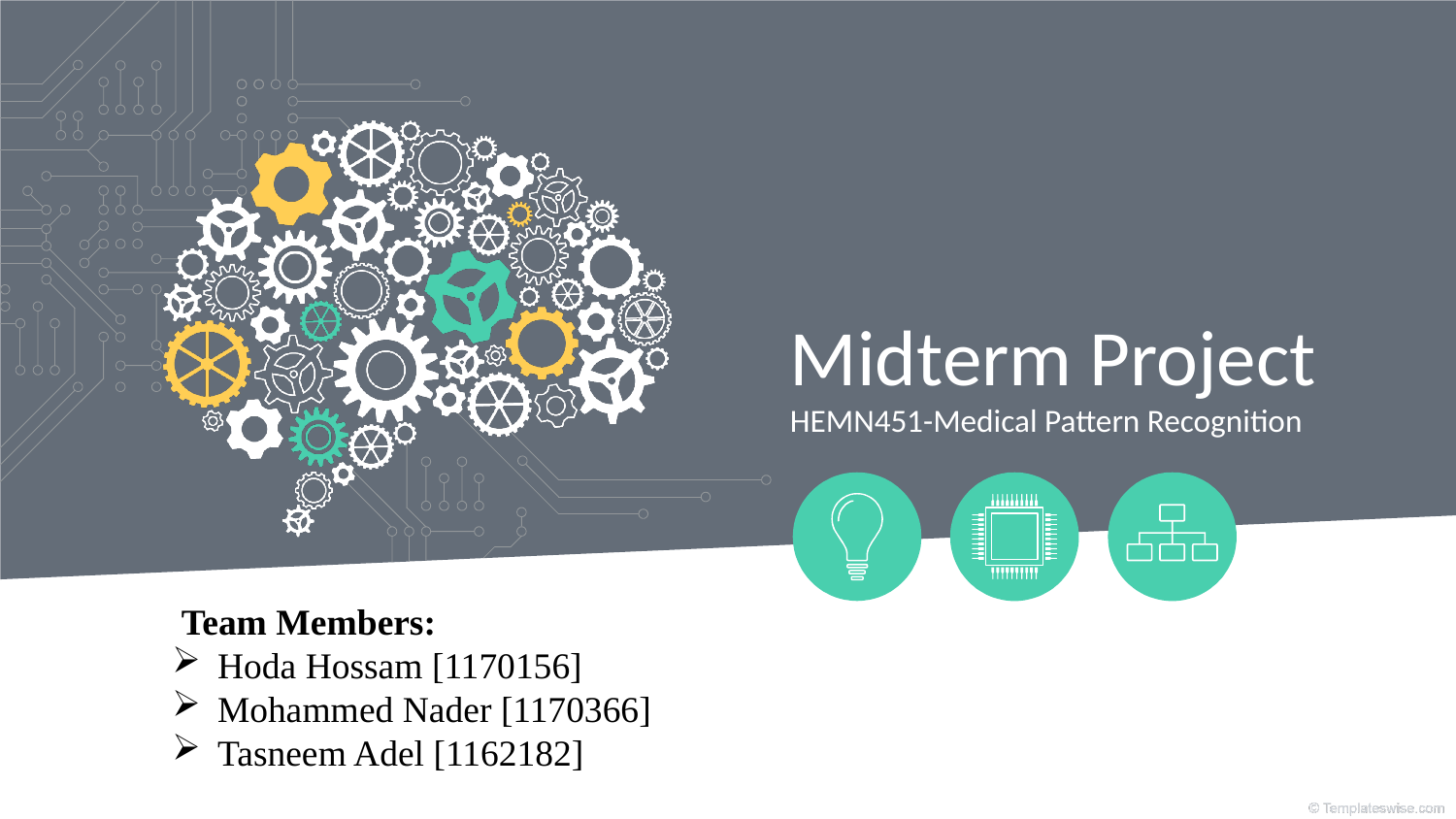

© Templateswise.com
# Midterm Project
HEMN451-Medical Pattern Recognition
 Team Members:
Hoda Hossam [1170156]
Mohammed Nader [1170366]
Tasneem Adel [1162182]